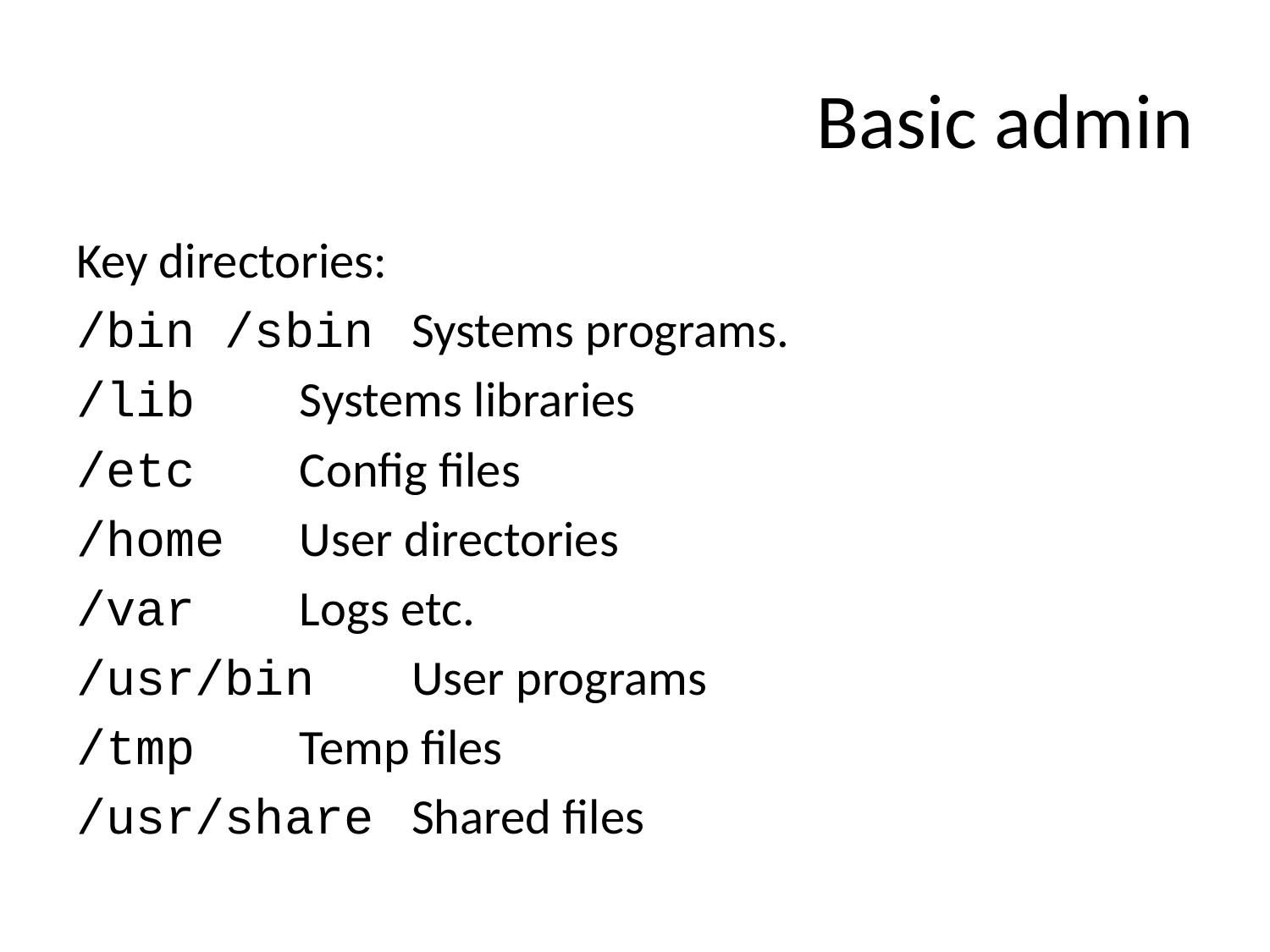

# Basic admin
Key directories:
/bin /sbin	Systems programs.
/lib		Systems libraries
/etc		Config files
/home		User directories
/var		Logs etc.
/usr/bin	User programs
/tmp 		Temp files
/usr/share	Shared files